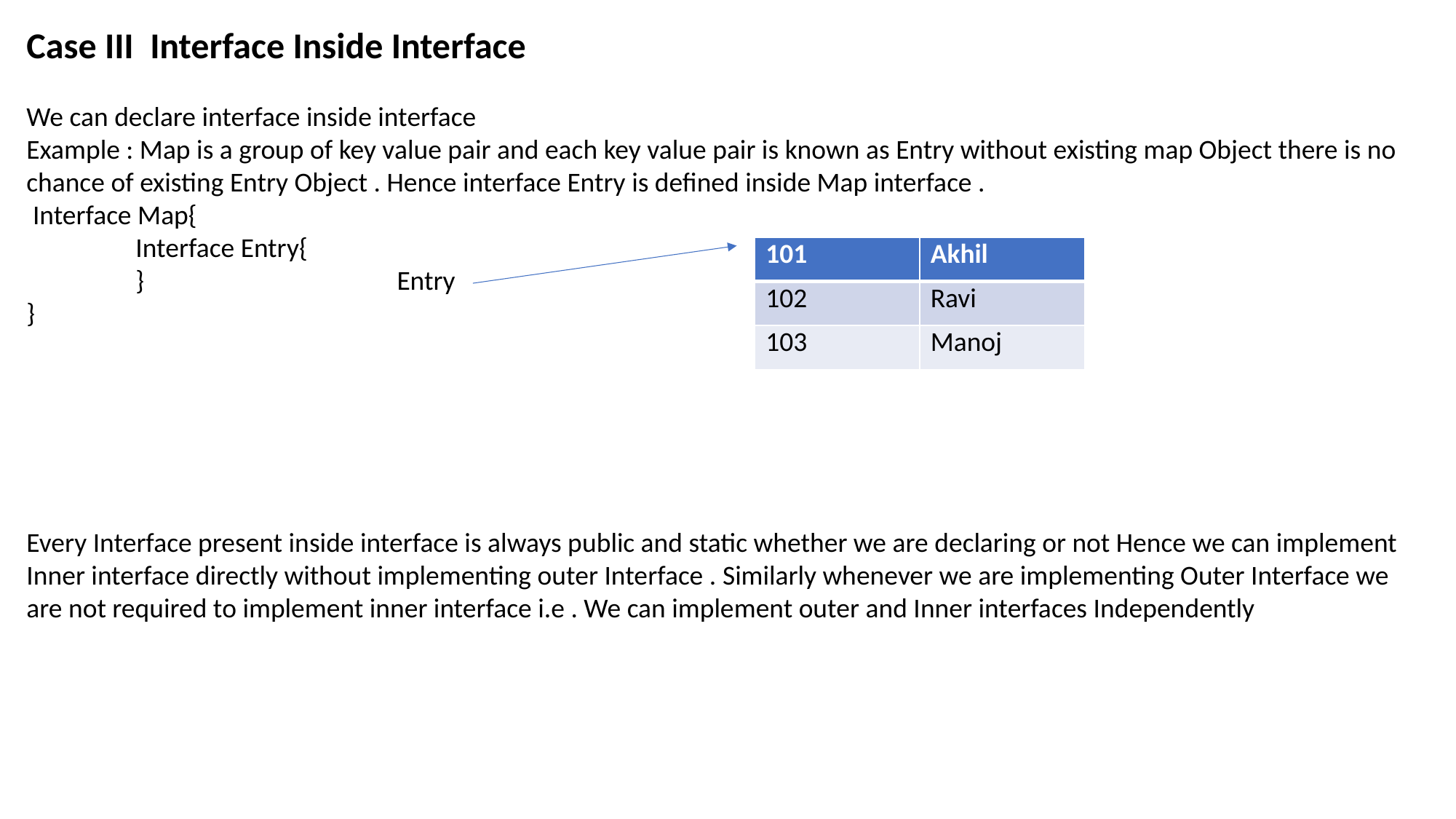

Case III  Interface Inside Interface

We can declare interface inside interface
Example : Map is a group of key value pair and each key value pair is known as Entry without existing map Object there is no chance of existing Entry Object . Hence interface Entry is defined inside Map interface .
 Interface Map{
	Interface Entry{
	}                                         Entry
}

Every Interface present inside interface is always public and static whether we are declaring or not Hence we can implement Inner interface directly without implementing outer Interface . Similarly whenever we are implementing Outer Interface we are not required to implement inner interface i.e . We can implement outer and Inner interfaces Independently

| 101 | Akhil |
| --- | --- |
| 102 | Ravi |
| 103 | Manoj |